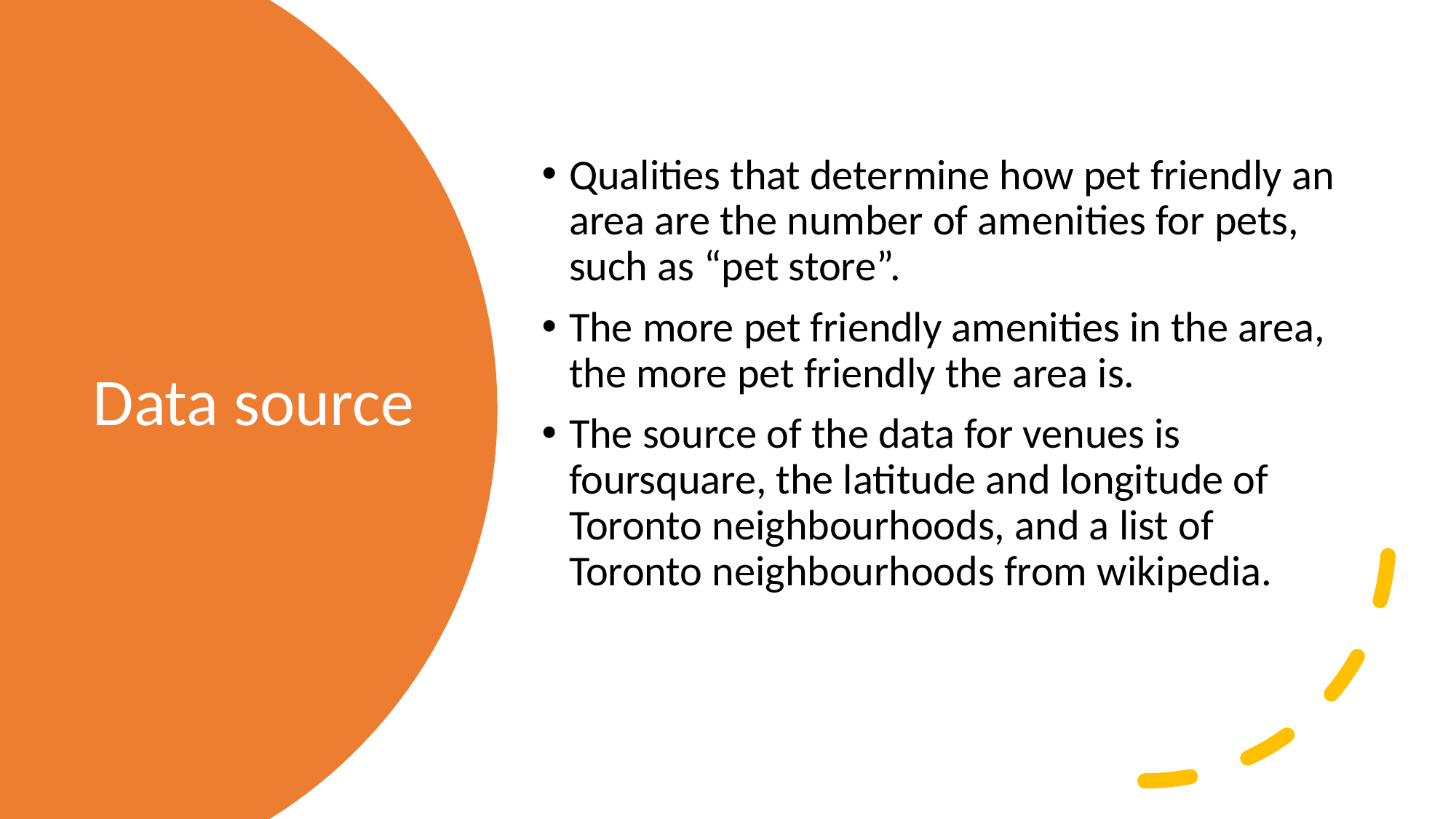

Qualities that determine how pet friendly an area are the number of amenities for pets, such as “pet store”.
The more pet friendly amenities in the area, the more pet friendly the area is.
The source of the data for venues is foursquare, the latitude and longitude of Toronto neighbourhoods, and a list of Toronto neighbourhoods from wikipedia.

# Data source